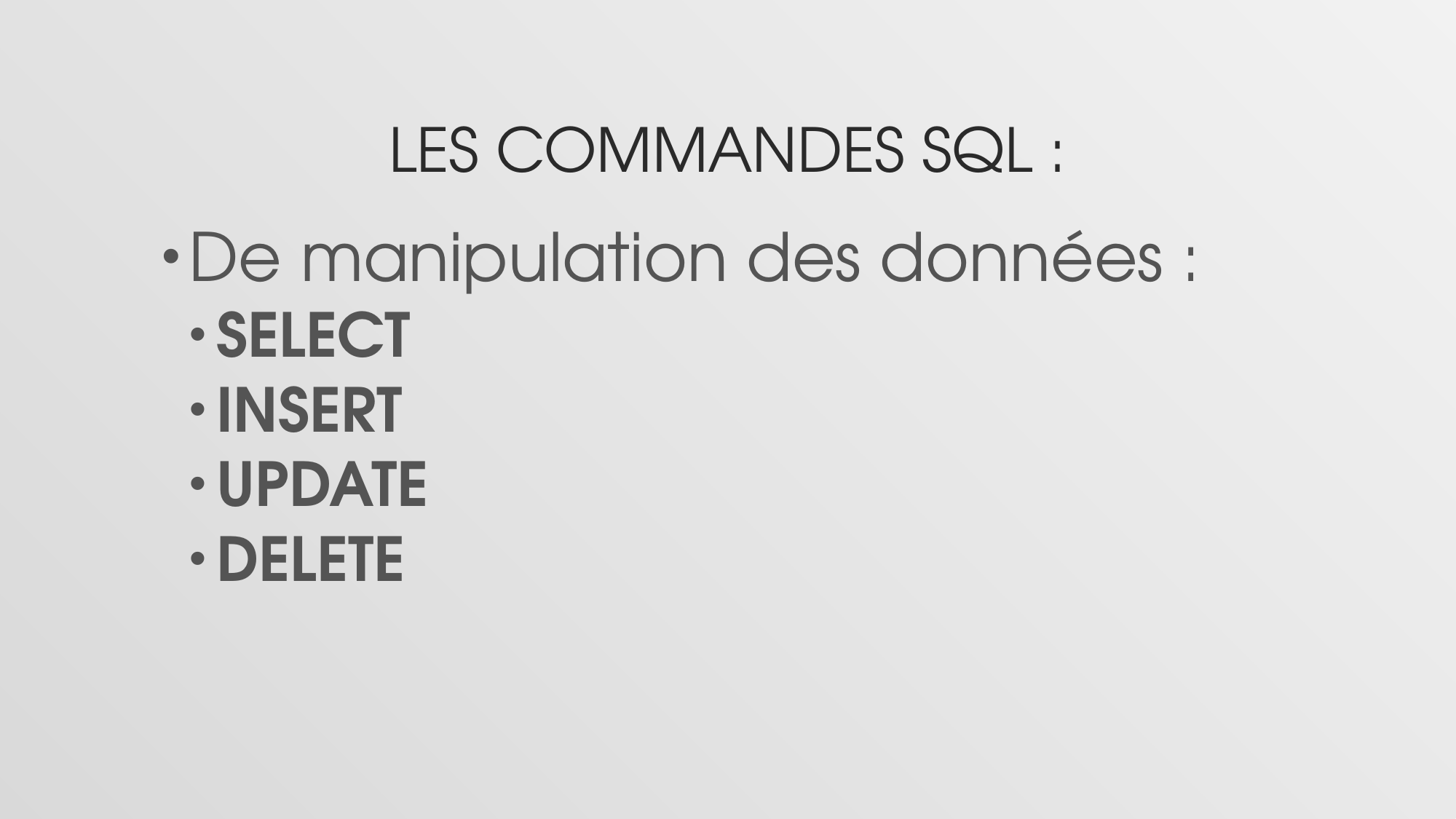

# Les commandes SQL :
De manipulation des données :
SELECT
INSERT
UPDATE
DELETE